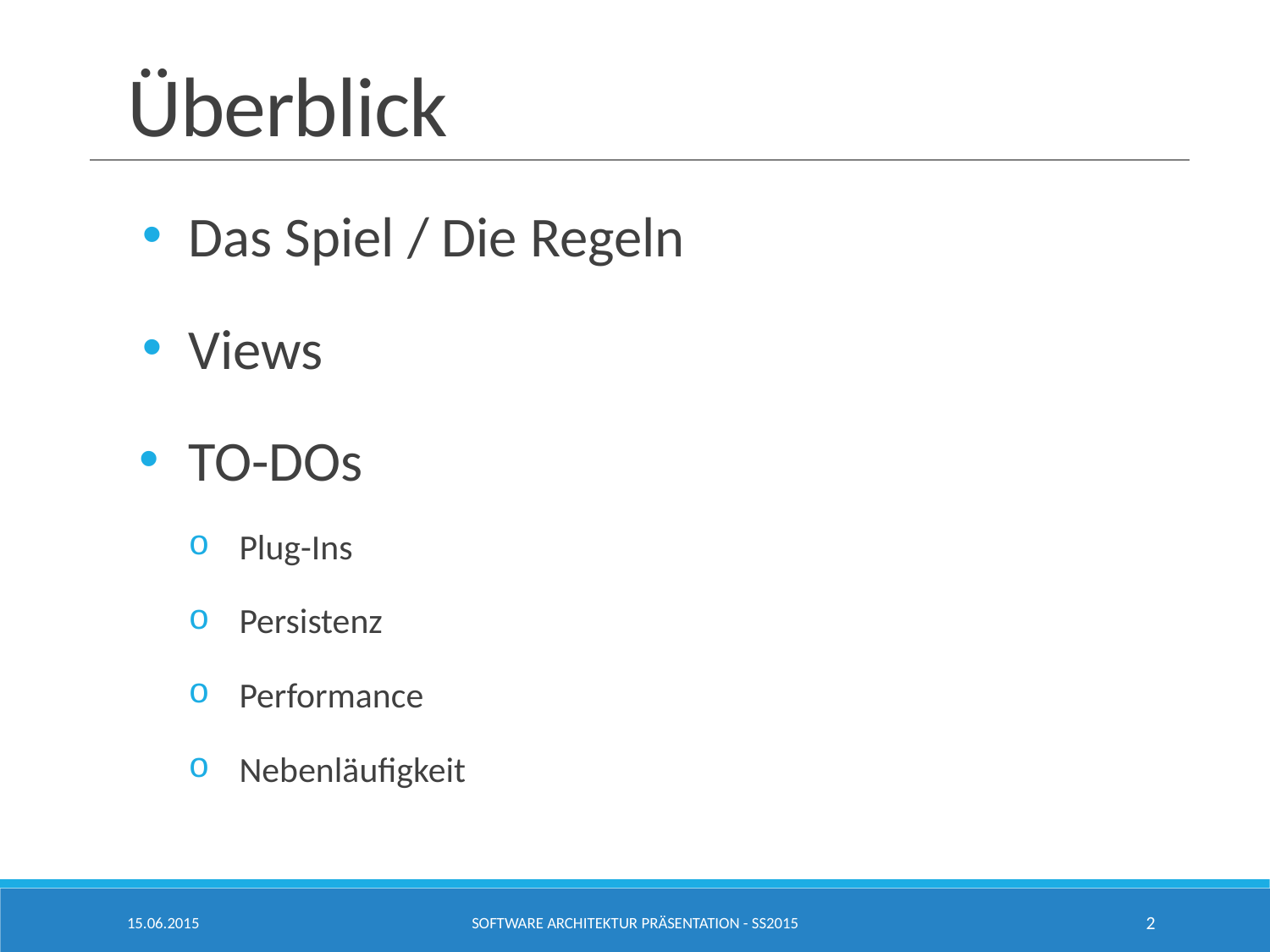

# Überblick
Das Spiel / Die Regeln
Views
TO-DOs
Plug-Ins
Persistenz
Performance
Nebenläufigkeit

15.06.2015
Software Architektur Präsentation - SS2015
2